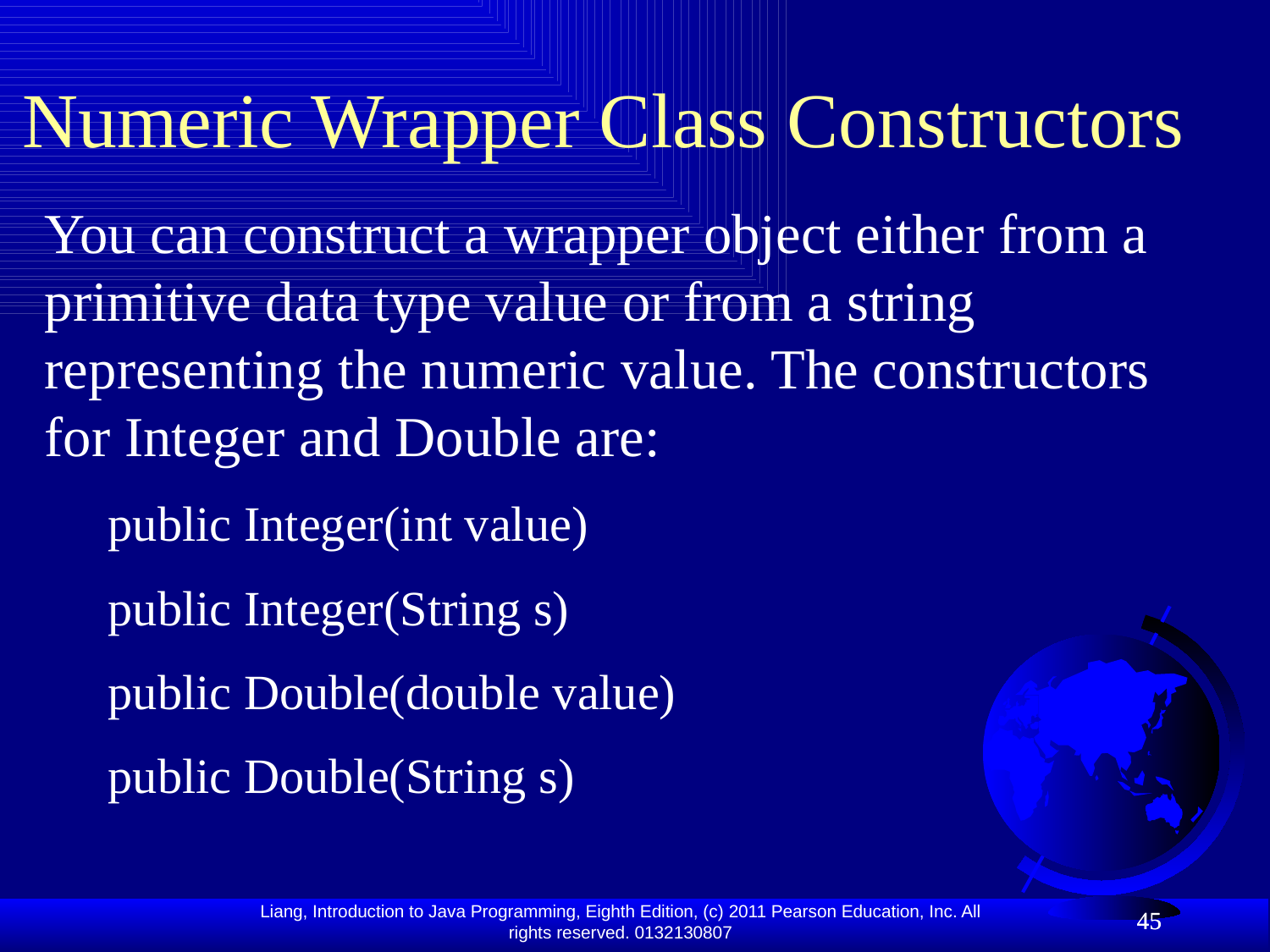

Numeric Wrapper Class Constructors
You can construct a wrapper object either from a primitive data type value or from a string representing the numeric value. The constructors for Integer and Double are:
public Integer(int value)
public Integer(String s)
public Double(double value)
public Double(String s)
45
45